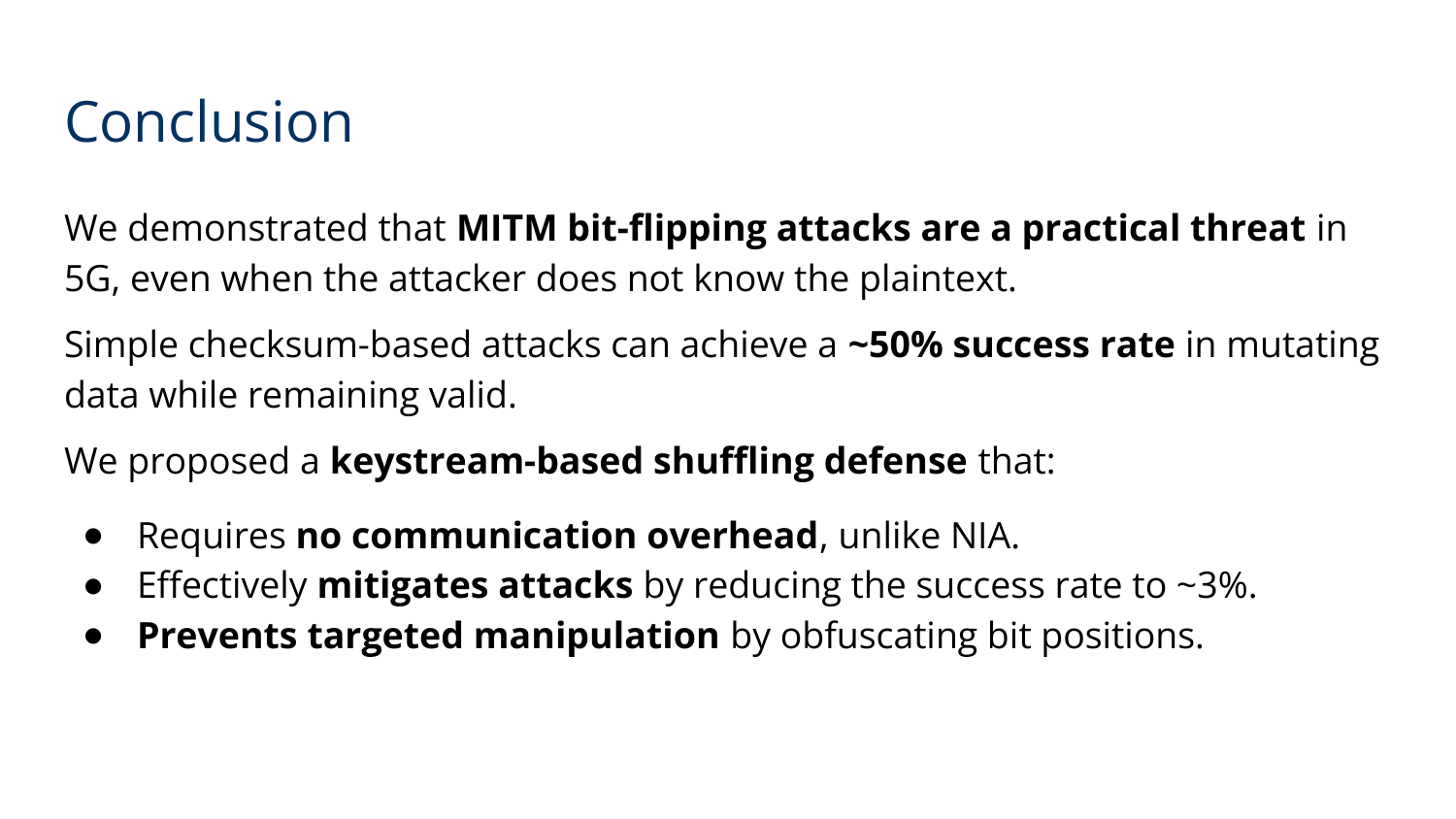

# Conclusion
We demonstrated that MITM bit-flipping attacks are a practical threat in 5G, even when the attacker does not know the plaintext.
Simple checksum-based attacks can achieve a ~50% success rate in mutating data while remaining valid.
We proposed a keystream-based shuffling defense that:
Requires no communication overhead, unlike NIA.
Effectively mitigates attacks by reducing the success rate to ~3%.
Prevents targeted manipulation by obfuscating bit positions.